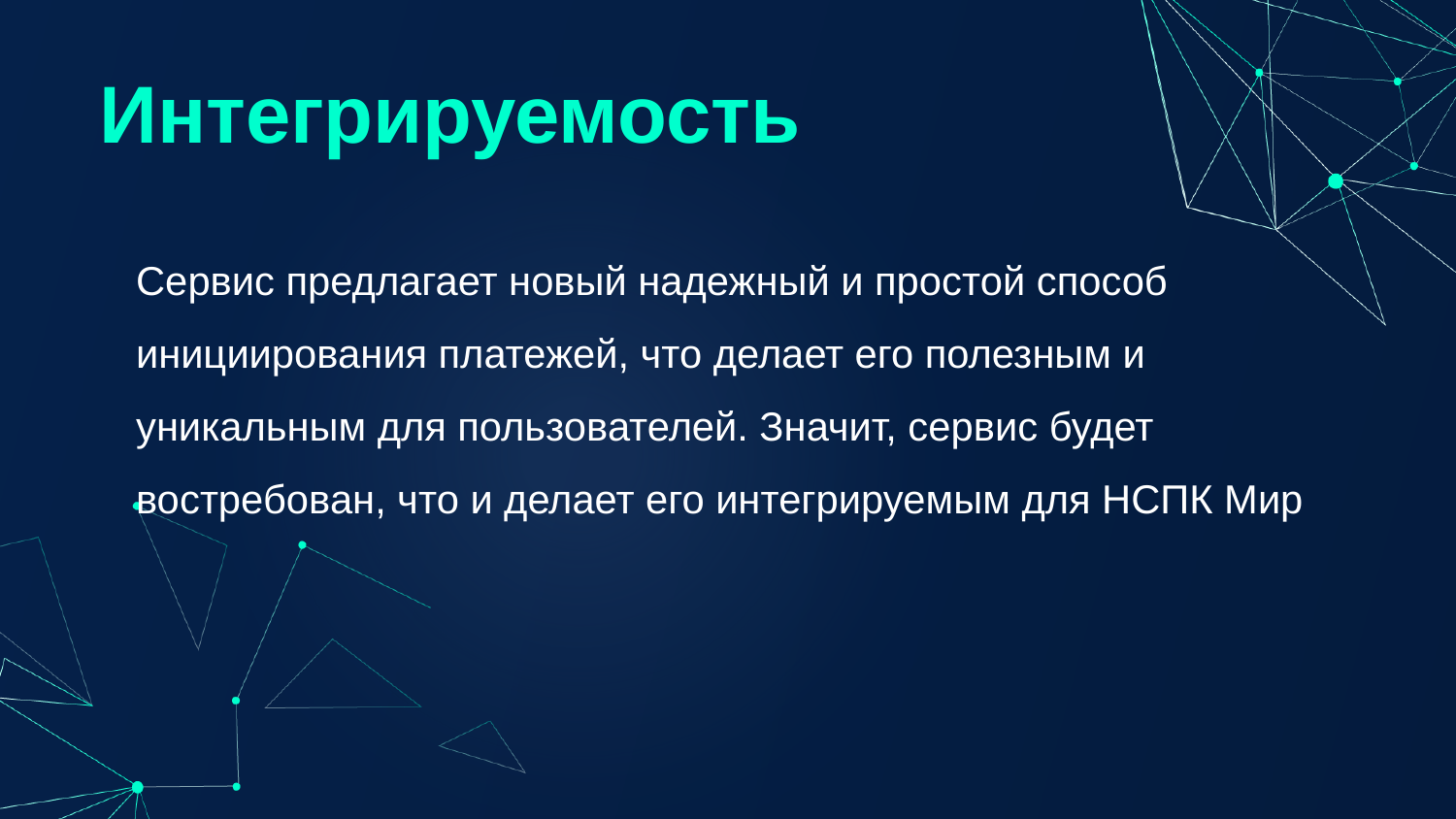

Интегрируемость
Сервис предлагает новый надежный и простой способ инициирования платежей, что делает его полезным и уникальным для пользователей. Значит, сервис будет востребован, что и делает его интегрируемым для НСПК Мир